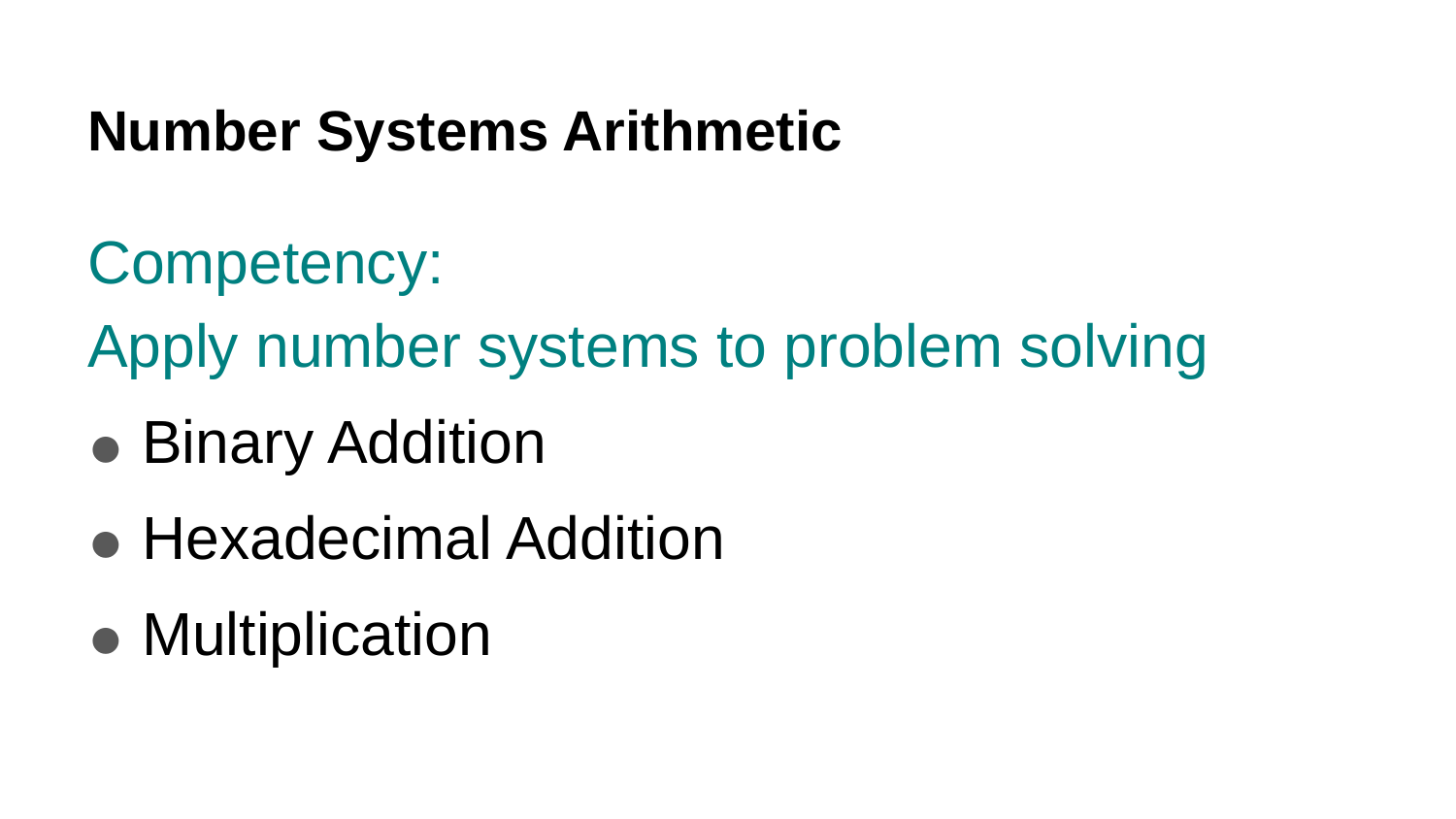

# Number Systems Arithmetic
Competency:
Apply number systems to problem solving
Binary Addition
Hexadecimal Addition
Multiplication